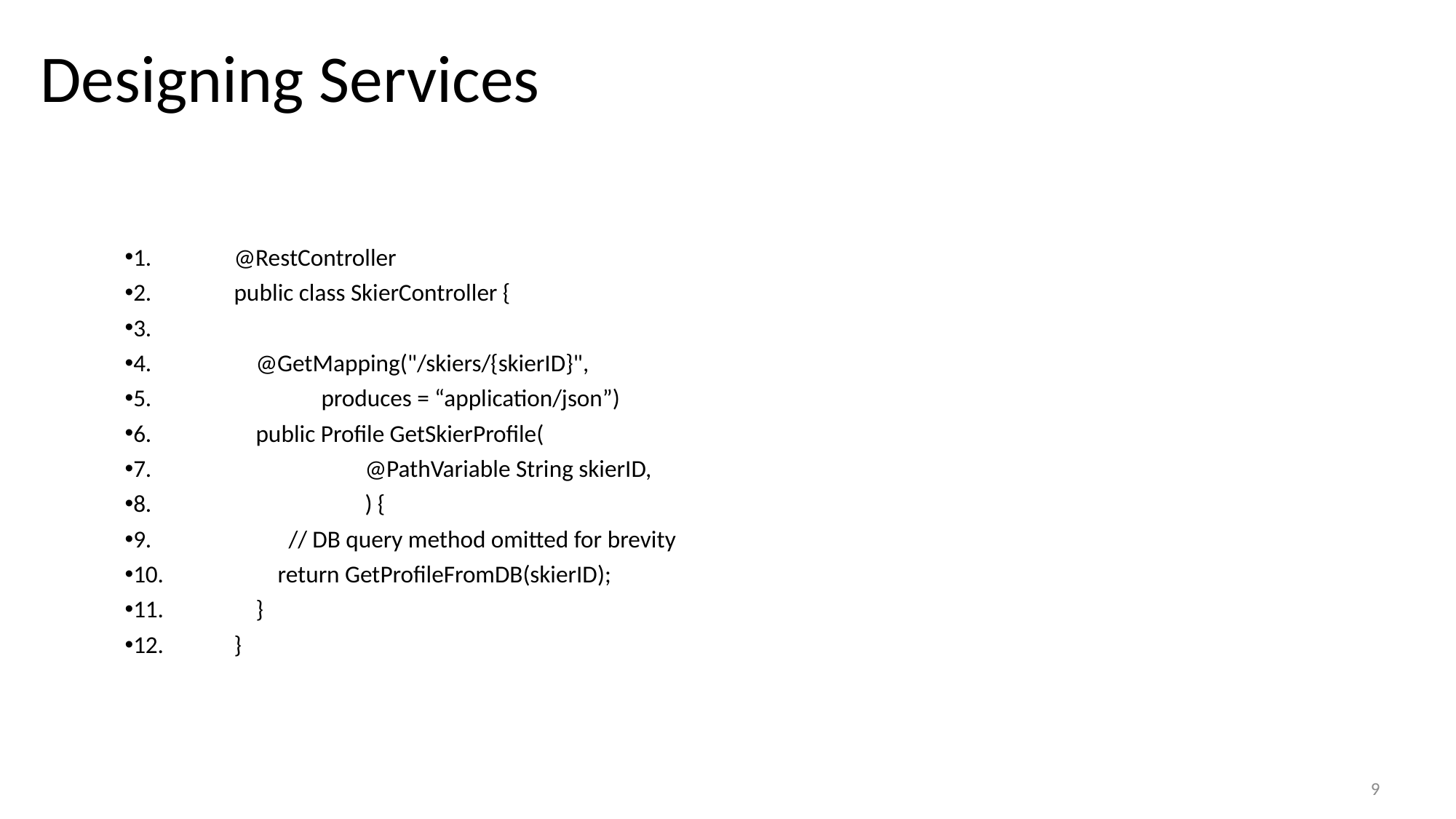

# Designing Services

1.	@RestController
2.	public class SkierController {
3.
4.	    @GetMapping("/skiers/{skierID}",
5.	                produces = “application/json”)
6.	    public Profile GetSkierProfile(
7.	                        @PathVariable String skierID,
8.	                        ) {
9.	          // DB query method omitted for brevity
10.	        return GetProfileFromDB(skierID);
11.	    }
12.	}